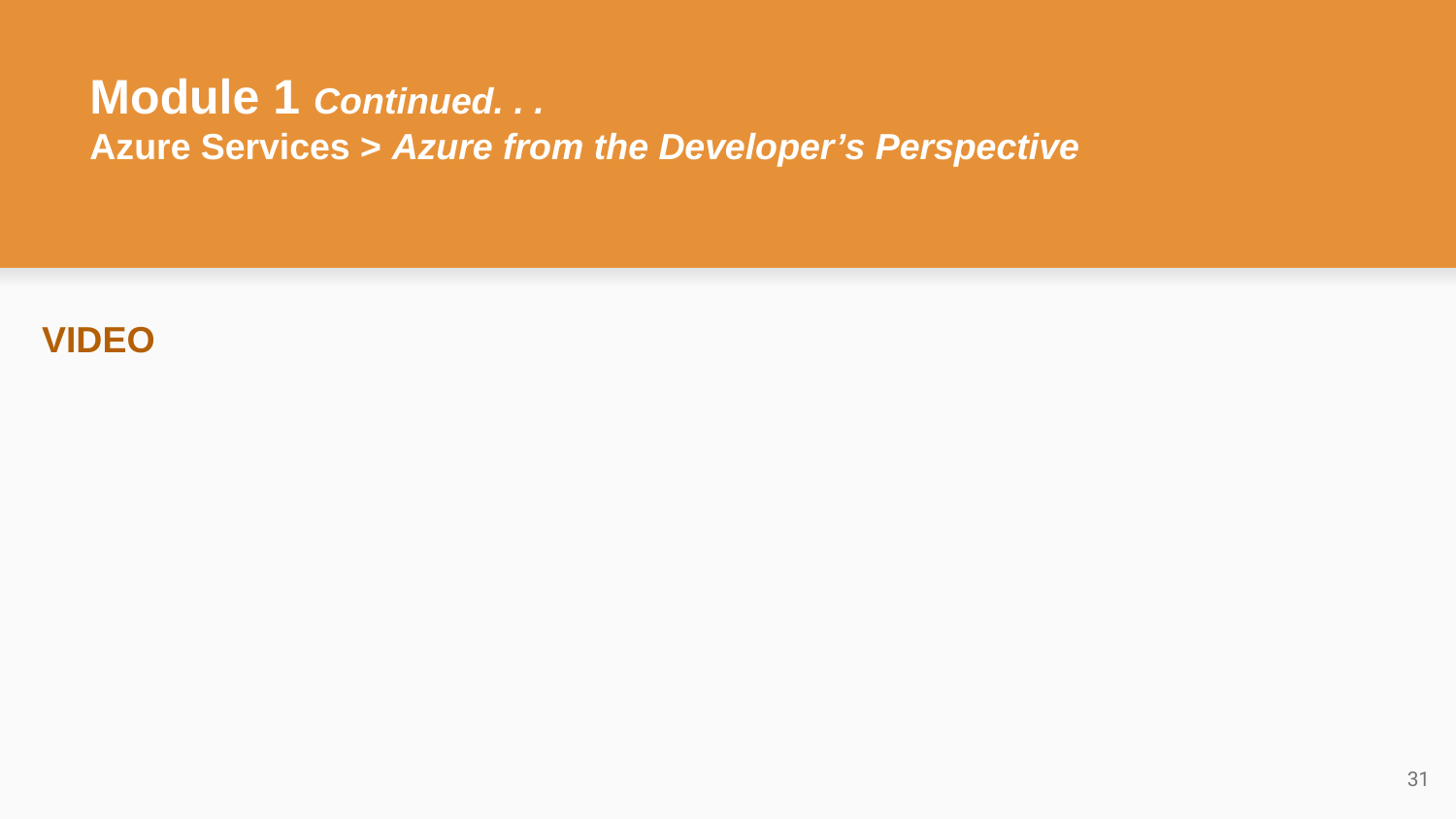

# Module 1 Continued. . .
Azure Services > Azure from the Developer’s Perspective

VIDEO
31